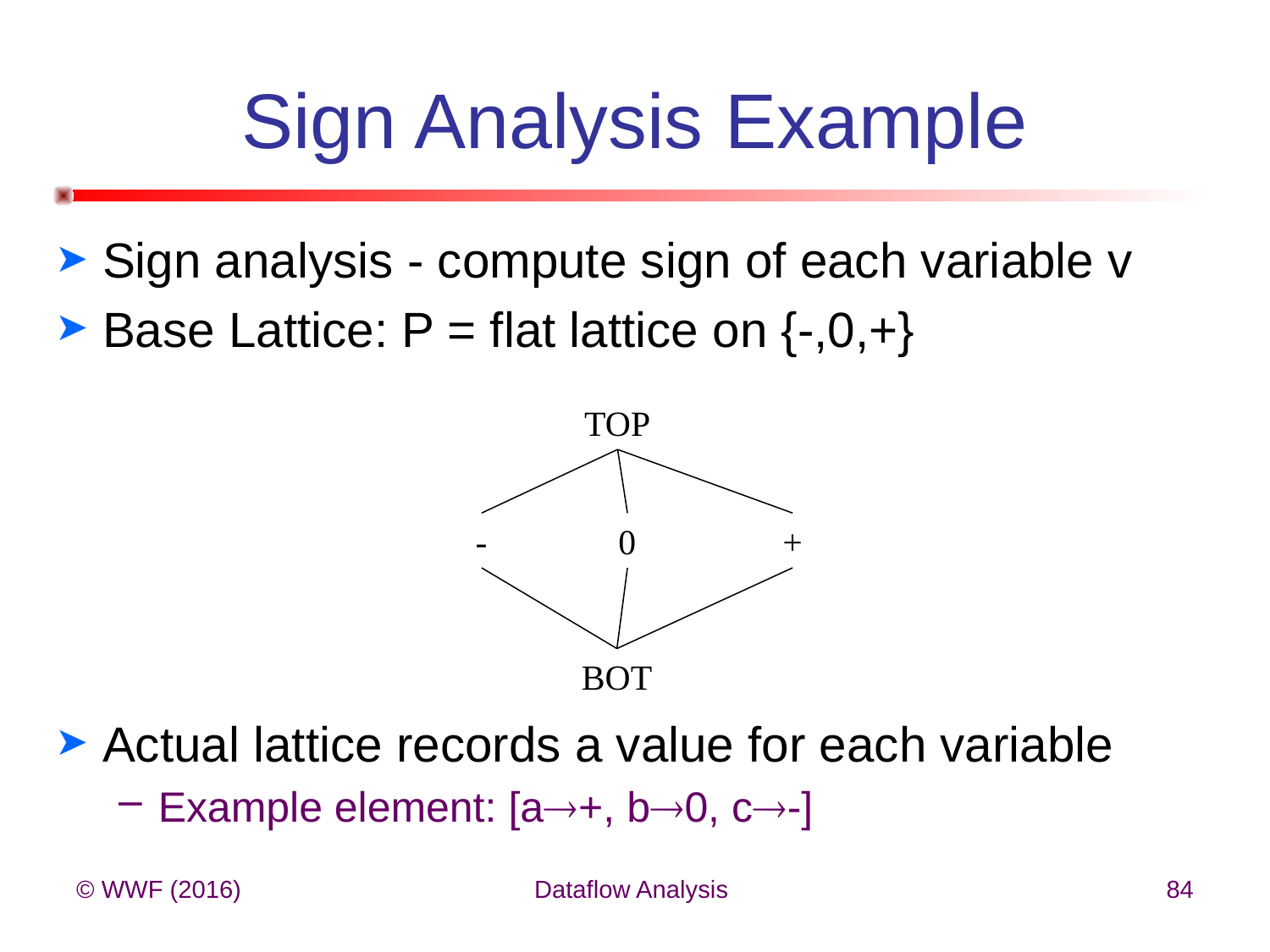

# Sign Analysis Example
Sign analysis - compute sign of each variable v
Base Lattice: P = flat lattice on {-,0,+}

Actual lattice records a value for each variable
Example element: [a→+, b→0, c→-]
TOP
-
0
+
BOT
© WWF (2016)
Dataflow Analysis
84